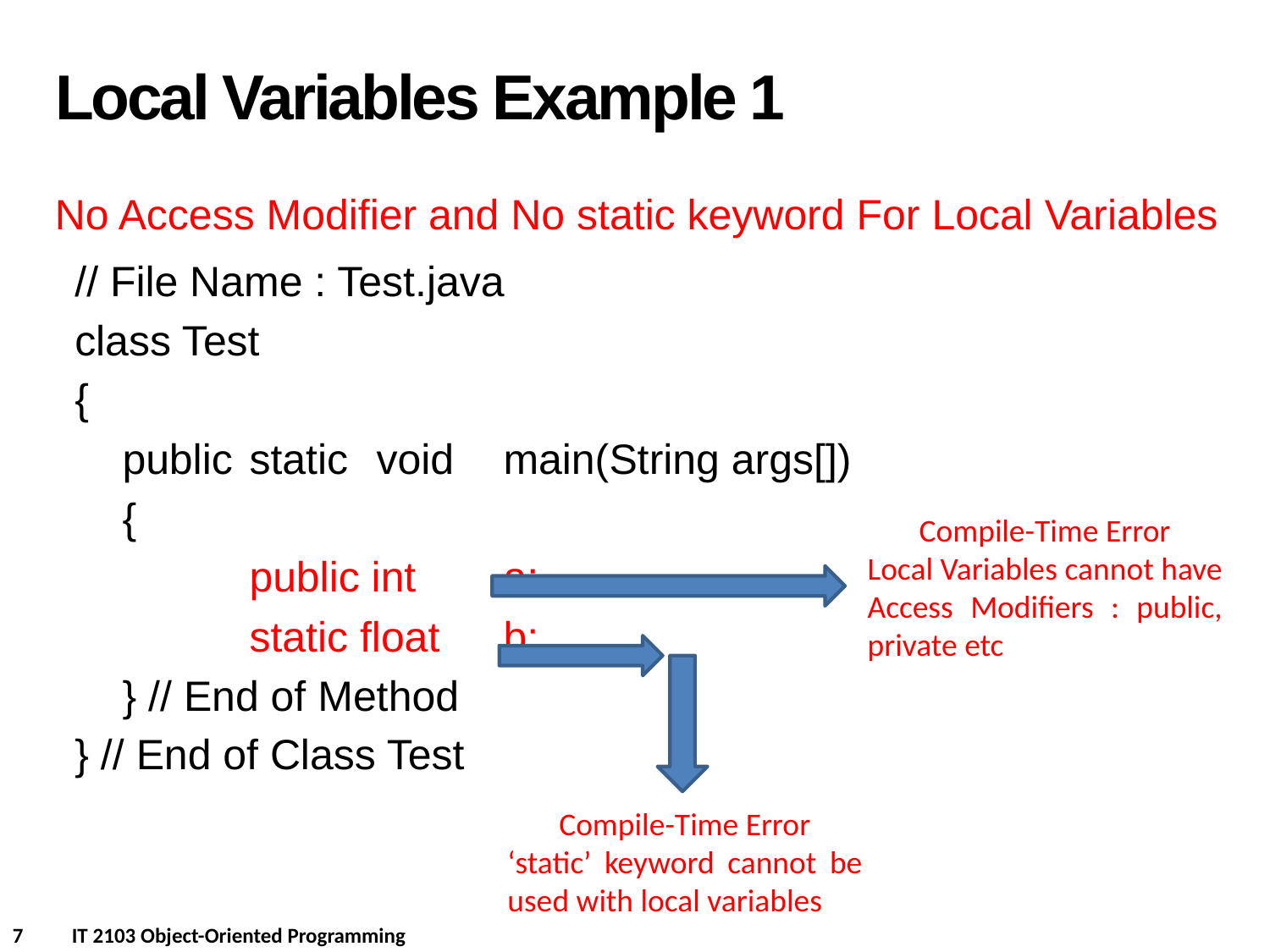

Local Variables Example 1
No Access Modifier and No static keyword For Local Variables
// File Name : Test.java
class Test
{
	public	static	void	main(String args[])
	{
		public int 	a;
		static float 	b;
	} // End of Method
} // End of Class Test
Compile-Time Error
Local Variables cannot have Access Modifiers : public, private etc

Compile-Time Error
‘static’ keyword cannot be used with local variables